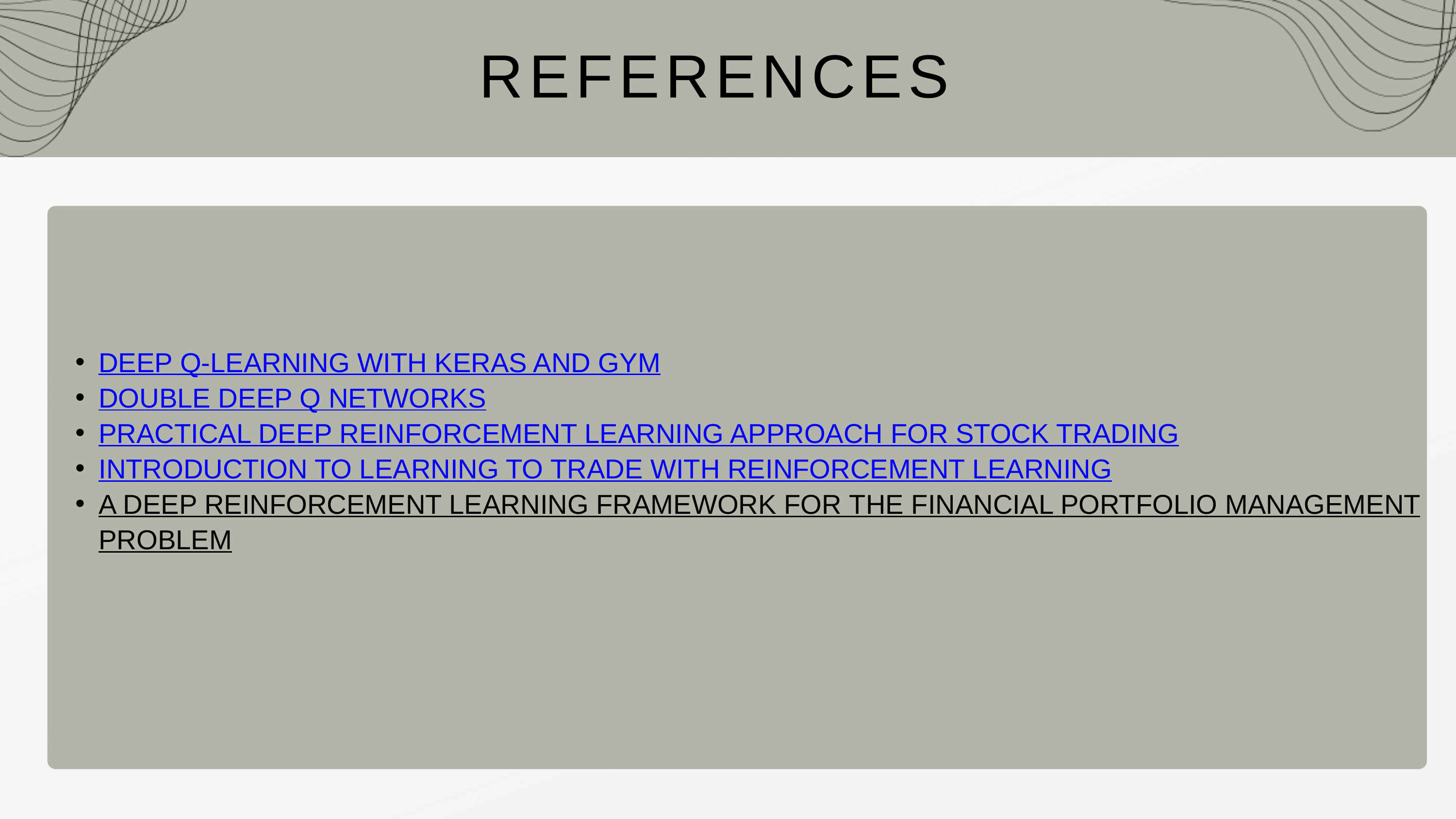

REFERENCES

DEEP Q-LEARNING WITH KERAS AND GYM
DOUBLE DEEP Q NETWORKS
PRACTICAL DEEP REINFORCEMENT LEARNING APPROACH FOR STOCK TRADING
INTRODUCTION TO LEARNING TO TRADE WITH REINFORCEMENT LEARNING
A DEEP REINFORCEMENT LEARNING FRAMEWORK FOR THE FINANCIAL PORTFOLIO MANAGEMENT PROBLEM